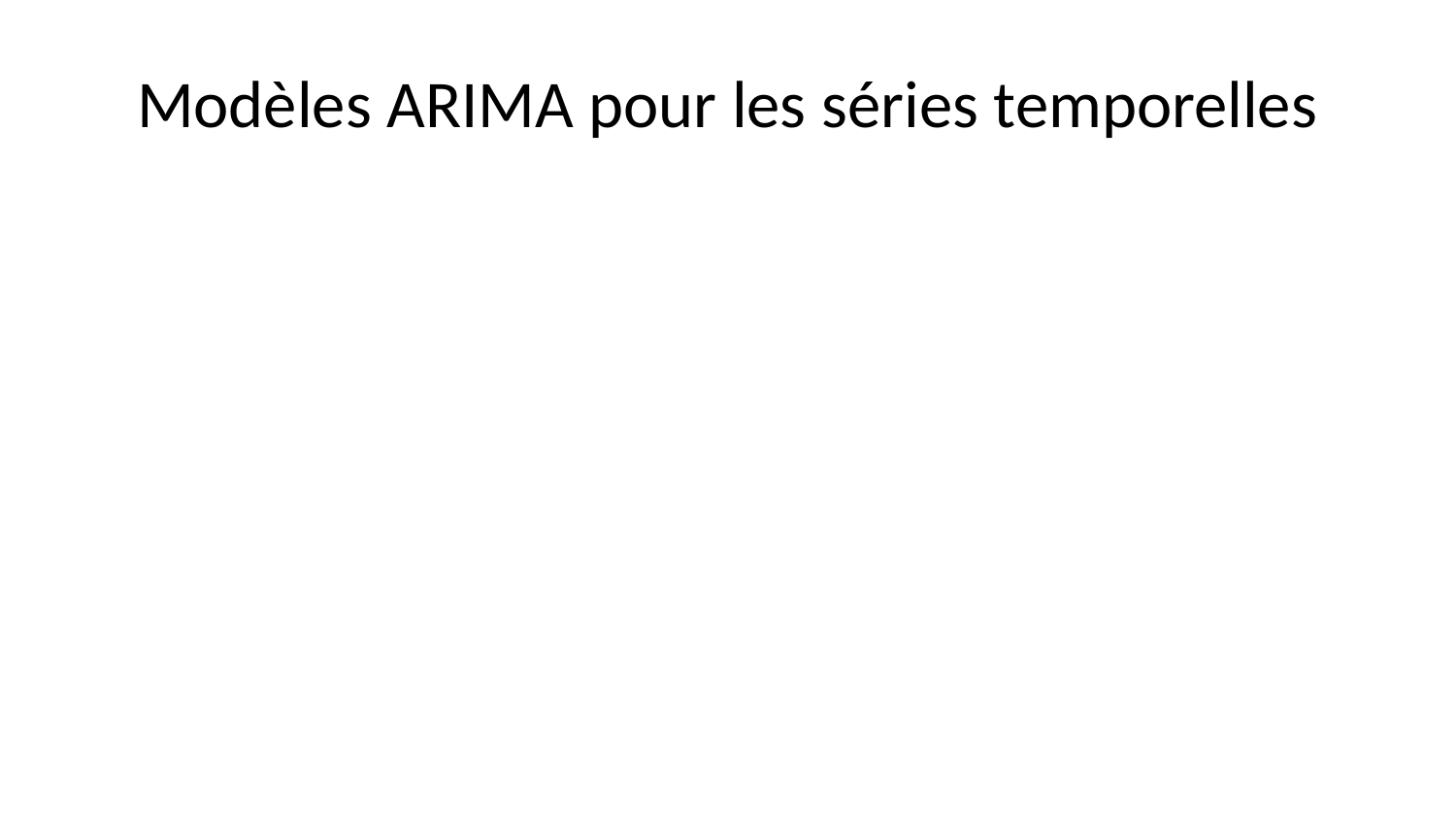

# Modèles ARIMA pour les séries temporelles